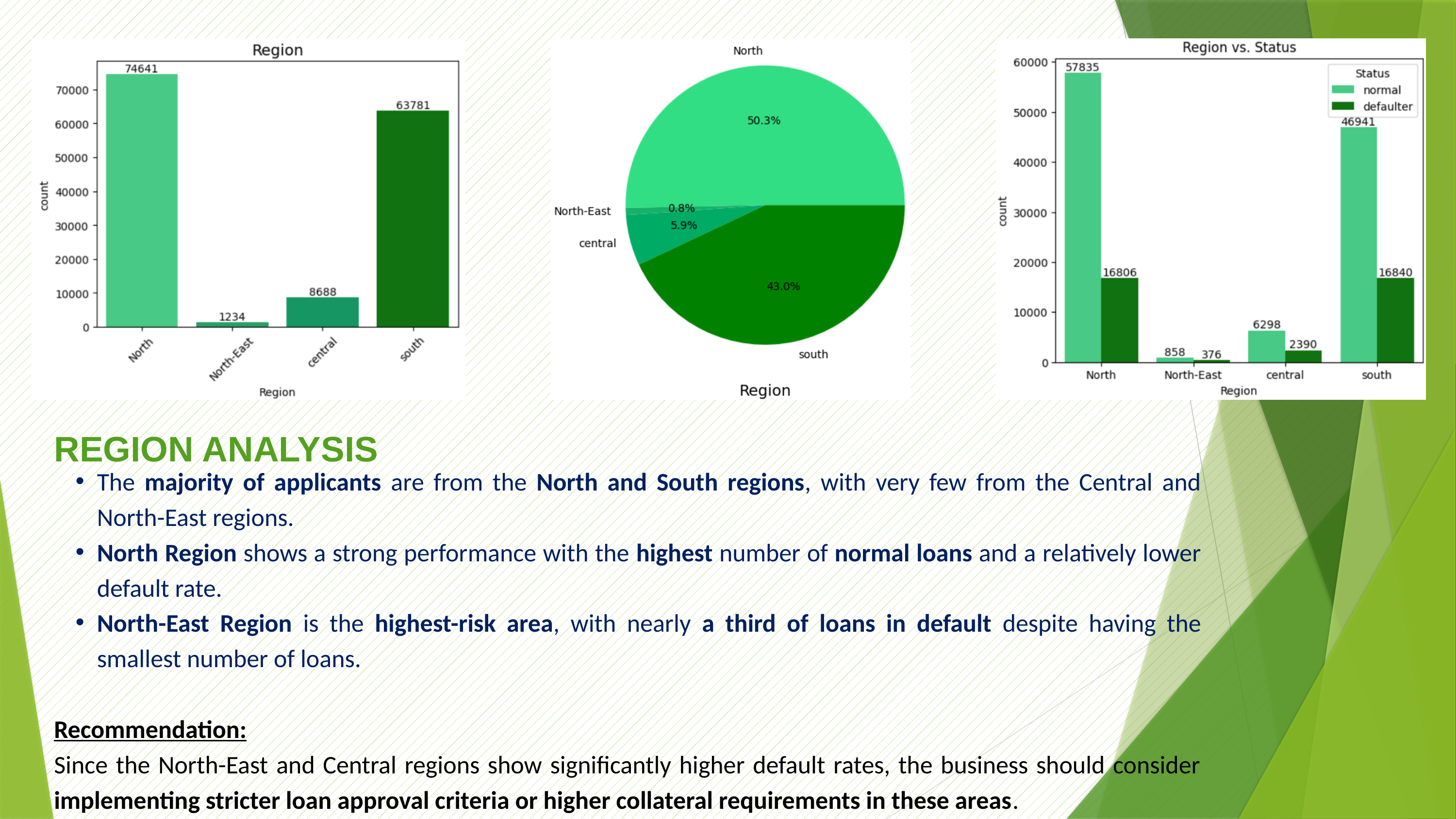

REGION ANALYSIS
The majority of applicants are from the North and South regions, with very few from the Central and North-East regions.
North Region shows a strong performance with the highest number of normal loans and a relatively lower default rate.
North-East Region is the highest-risk area, with nearly a third of loans in default despite having the smallest number of loans.

Recommendation:
Since the North-East and Central regions show significantly higher default rates, the business should consider implementing stricter loan approval criteria or higher collateral requirements in these areas.